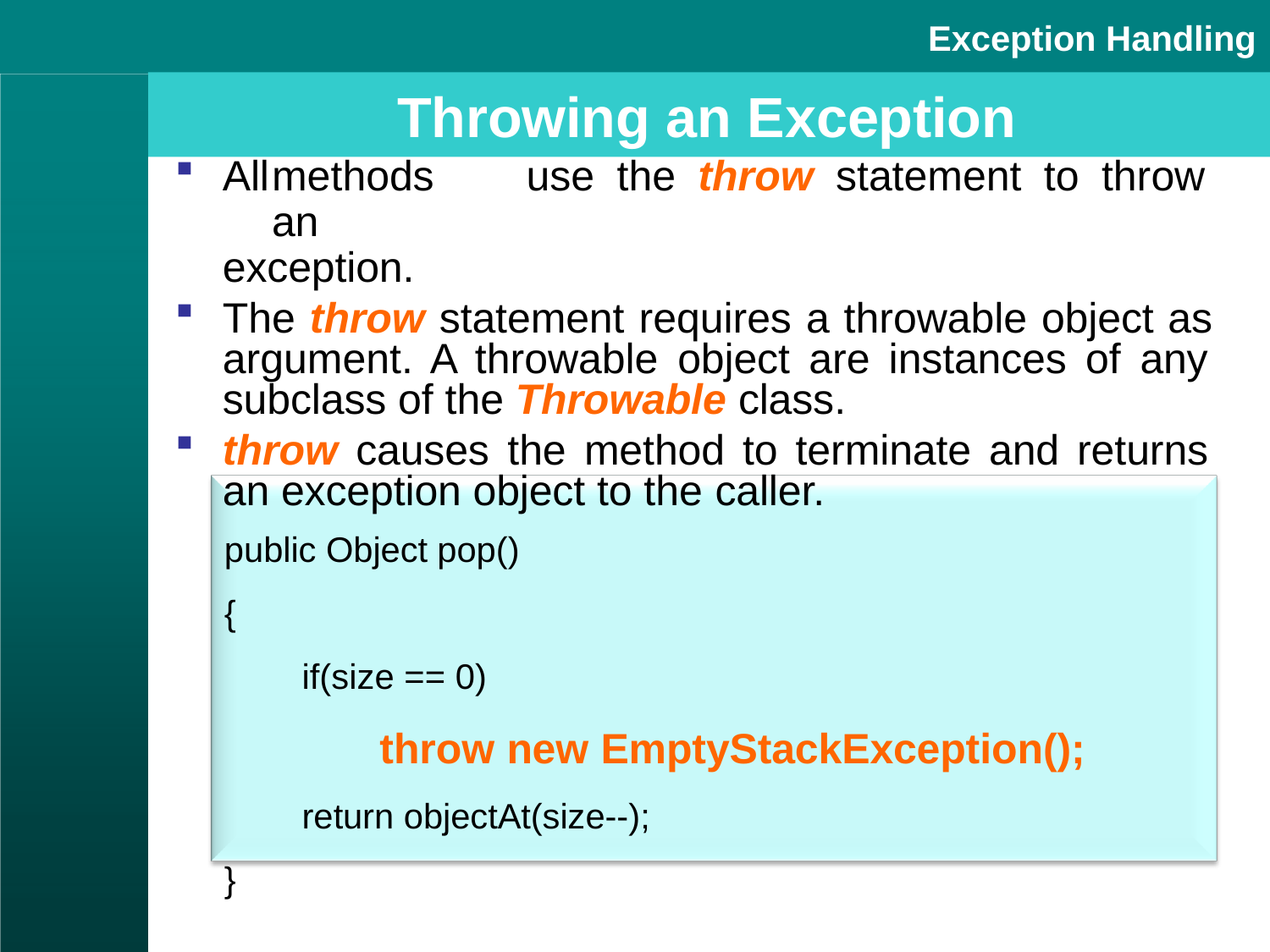

Exception Handling

# Throwing an Exception

All	methods	use	the	throw	statement	to	throw	an
exception.
The throw statement requires a throwable object as  argument. A throwable object are instances of any  subclass of the Throwable class.
throw causes the method to terminate and returns  an exception object to the caller.
public Object pop()
{
if(size == 0)
throw new EmptyStackException();
return objectAt(size--);
}